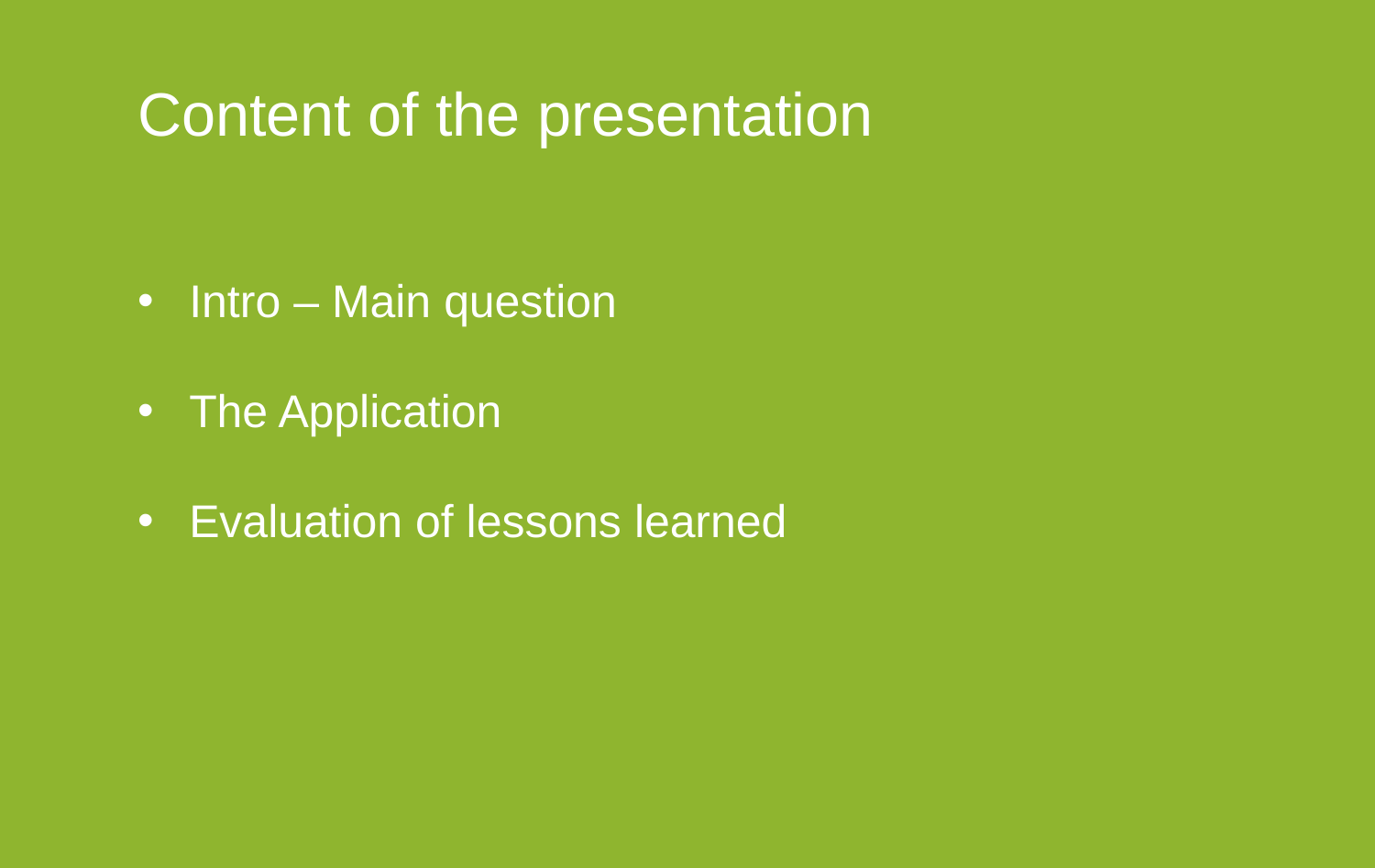

# Content of the presentation

Intro – Main question

The Application

Evaluation of lessons learned